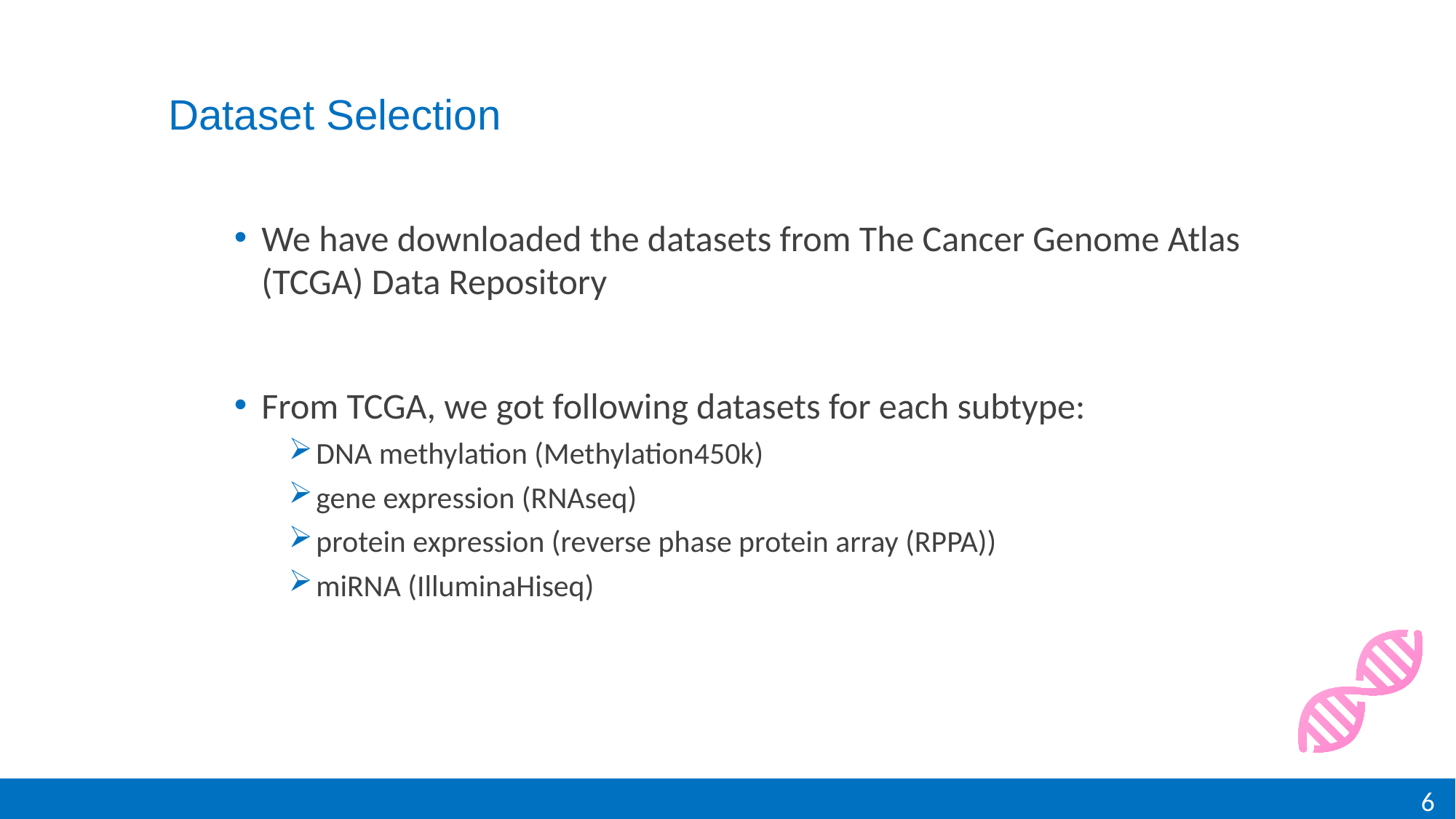

Dataset Selection

We have downloaded the datasets from The Cancer Genome Atlas (TCGA) Data Repository

From TCGA, we got following datasets for each subtype:
DNA methylation (Methylation450k)
gene expression (RNAseq)
protein expression (reverse phase protein array (RPPA))
miRNA (IlluminaHiseq)

6